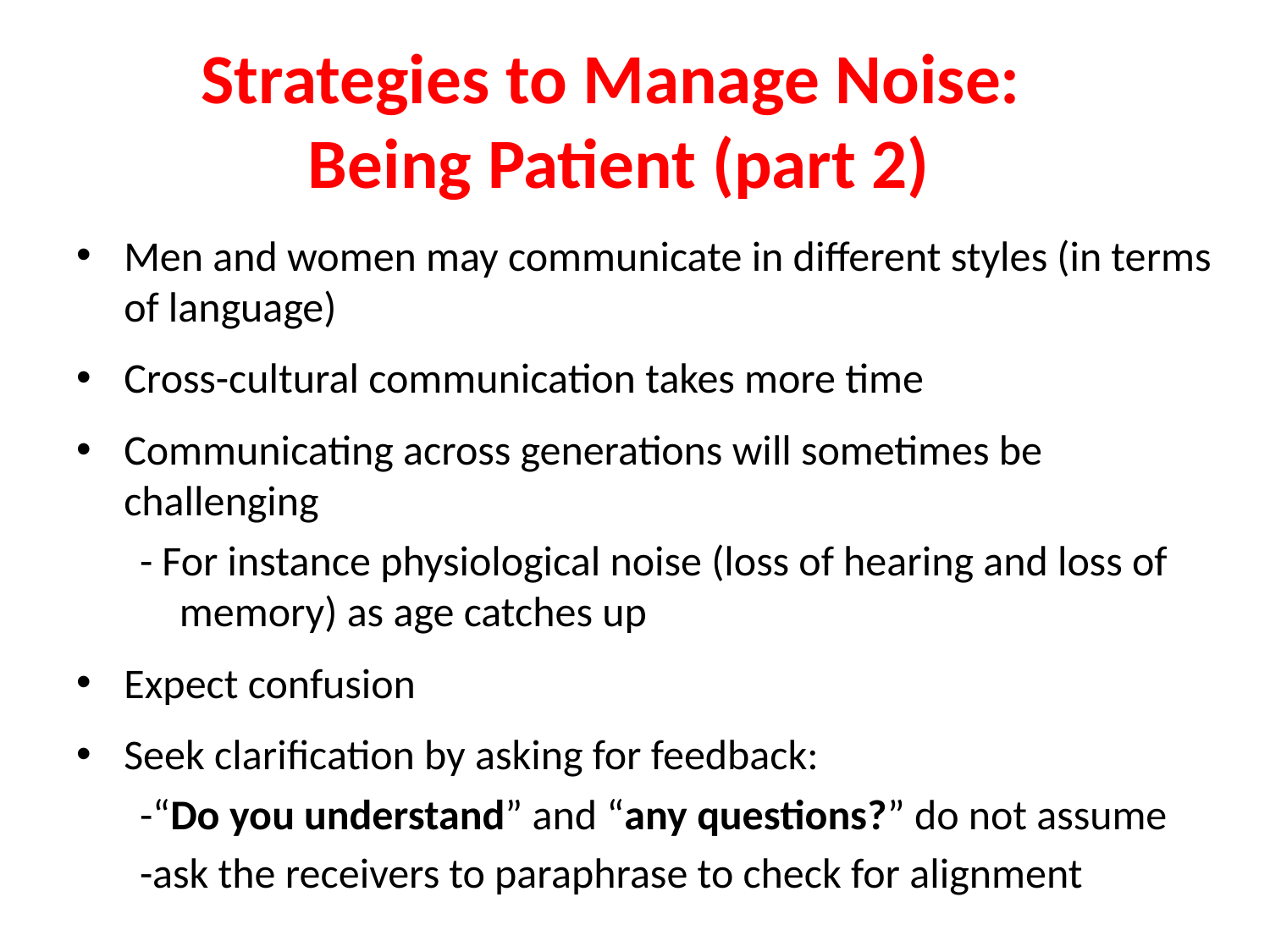

# Strategies to Manage Noise: Being Patient (part 2)
Men and women may communicate in different styles (in terms of language)
Cross-cultural communication takes more time
Communicating across generations will sometimes be challenging
- For instance physiological noise (loss of hearing and loss of memory) as age catches up
Expect confusion
Seek clarification by asking for feedback:
-“Do you understand” and “any questions?” do not assume
-ask the receivers to paraphrase to check for alignment